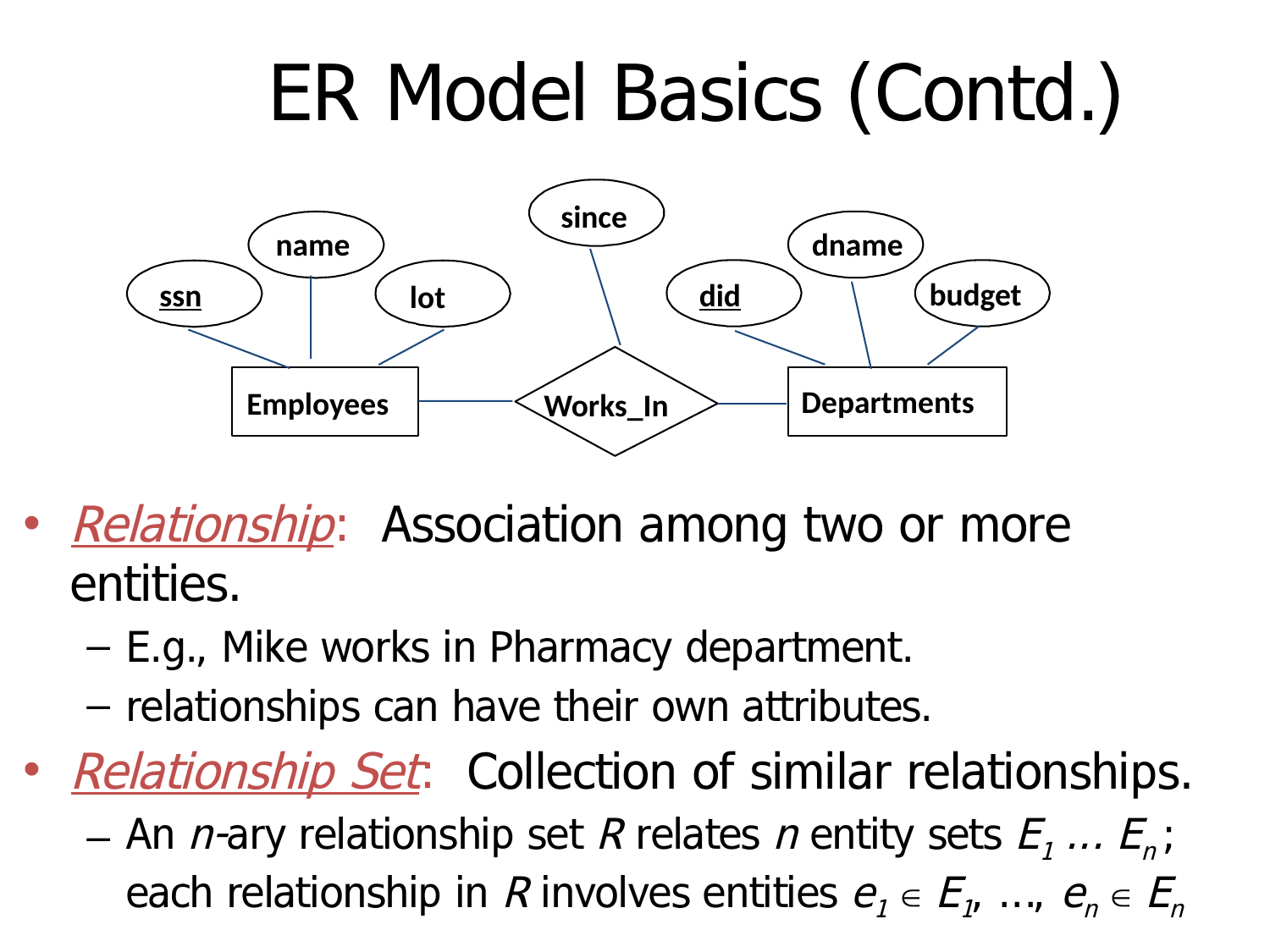

# ER Model Basics (Contd.)

since

name

ssn
lot

Employees

dname

budget
did

Departments

Works_In

Relationship:  Association among two or more entities.
E.g., Mike works in Pharmacy department.
relationships can have their own attributes.
Relationship Set:  Collection of similar relationships.
An n-ary relationship set R relates n entity sets E1 ... En ; each relationship in R involves entities e1 ∈ E1, ..., en ∈ En